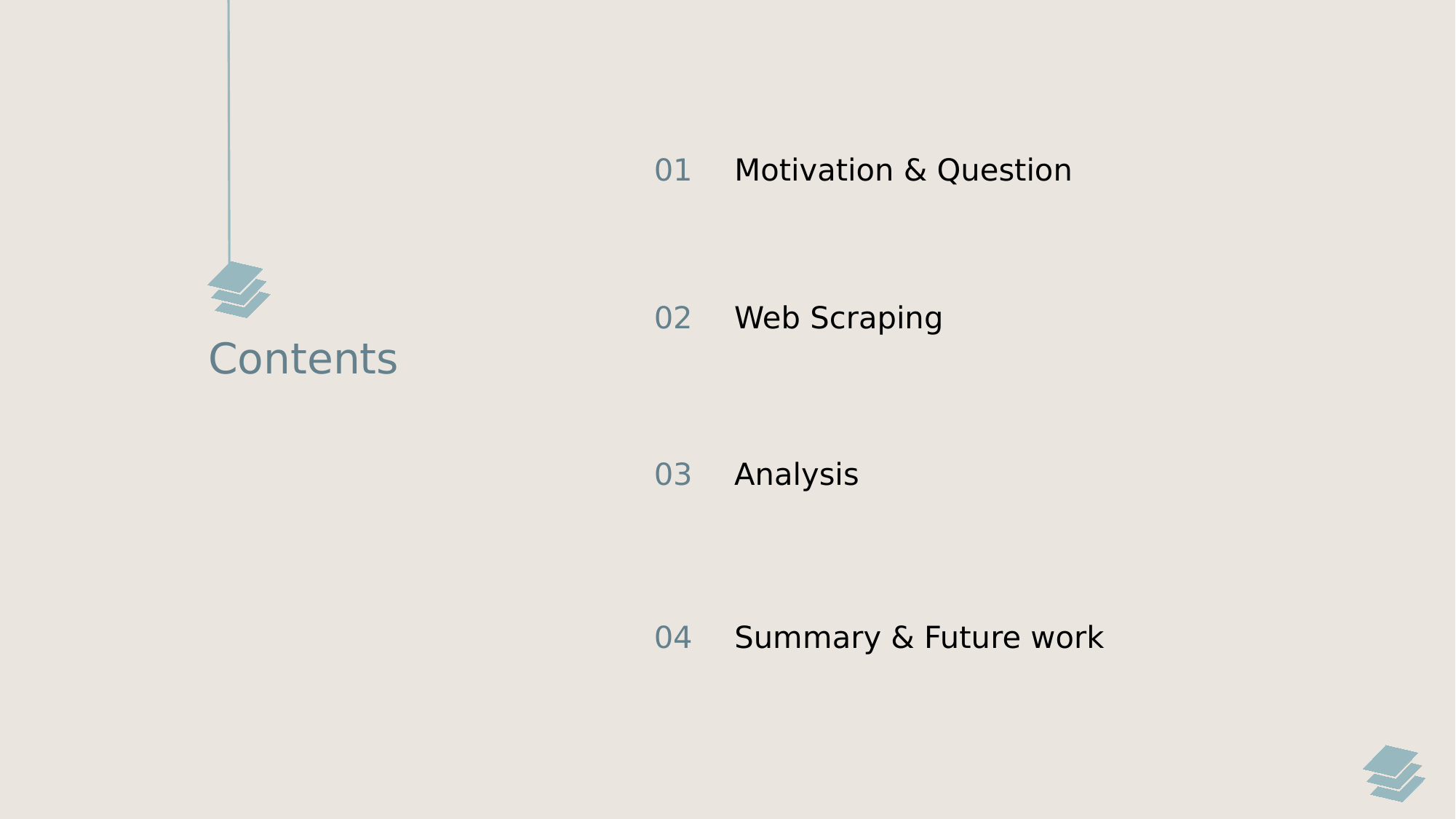

01
Motivation & Question

02
Web Scraping
Contents
03
Analysis
04
Summary & Future work